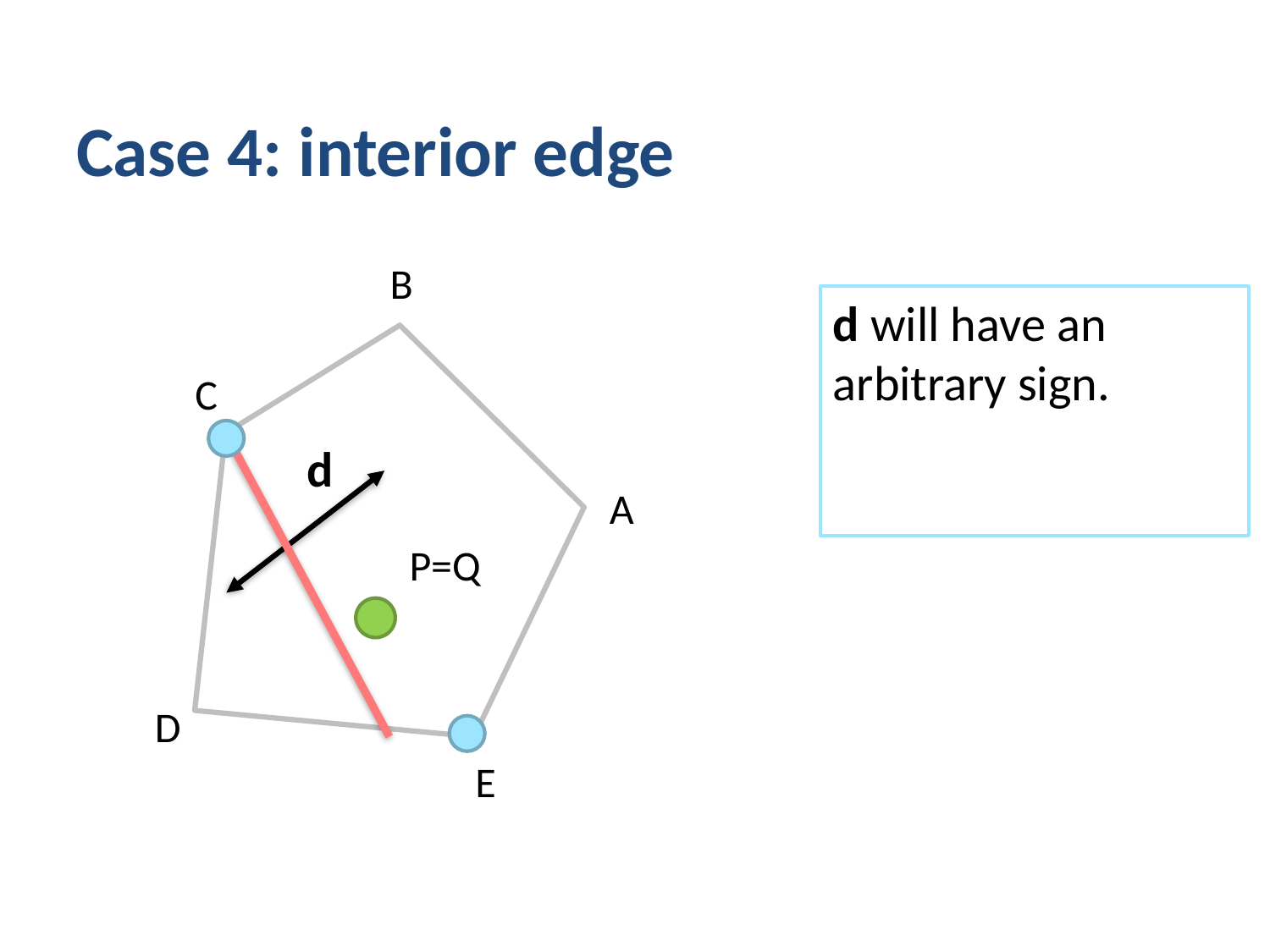

# Case 4: interior edge
B
d will have an arbitrary sign.

C

d
A
P=Q

D

E